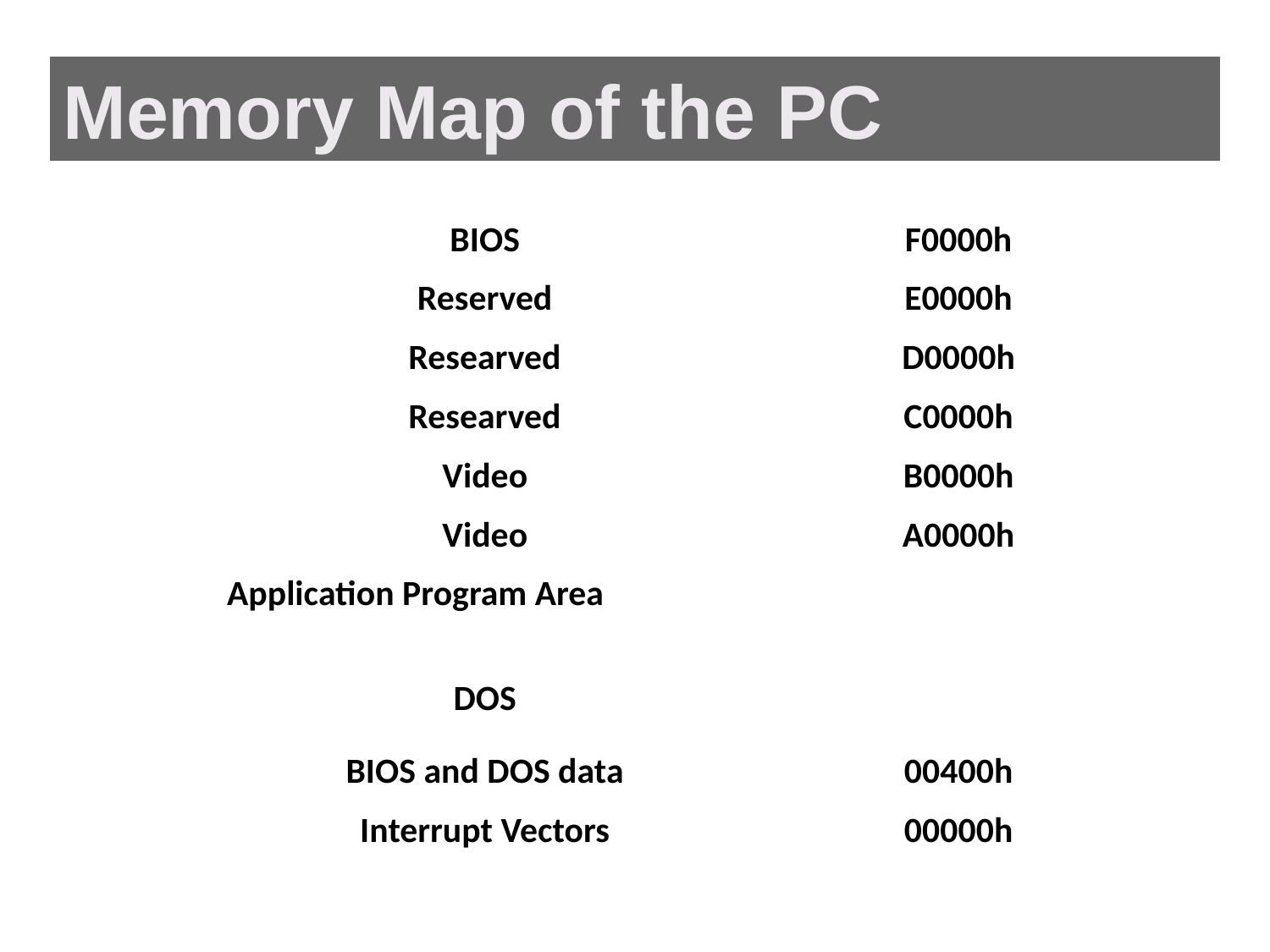

# Memory Map of the PC
| BIOS | F0000h |
| --- | --- |
| Reserved | E0000h |
| Researved | D0000h |
| Researved | C0000h |
| Video | B0000h |
| Video | A0000h |
| Application Program Area |  |
| DOS |  |
| BIOS and DOS data | 00400h |
| Interrupt Vectors | 00000h |